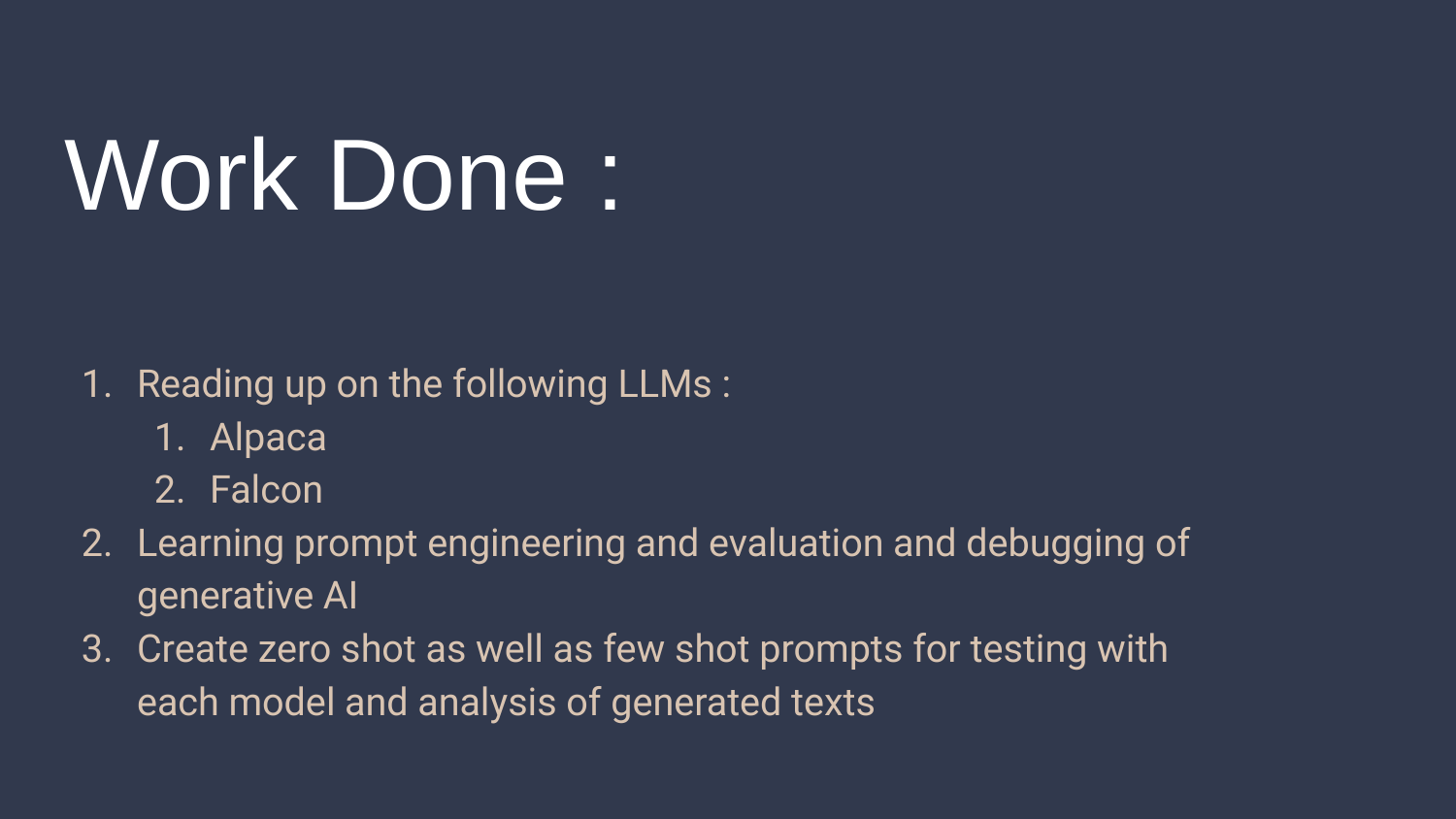

# Work Done :

Reading up on the following LLMs :
Alpaca
Falcon
Learning prompt engineering and evaluation and debugging of generative AI
Create zero shot as well as few shot prompts for testing with each model and analysis of generated texts